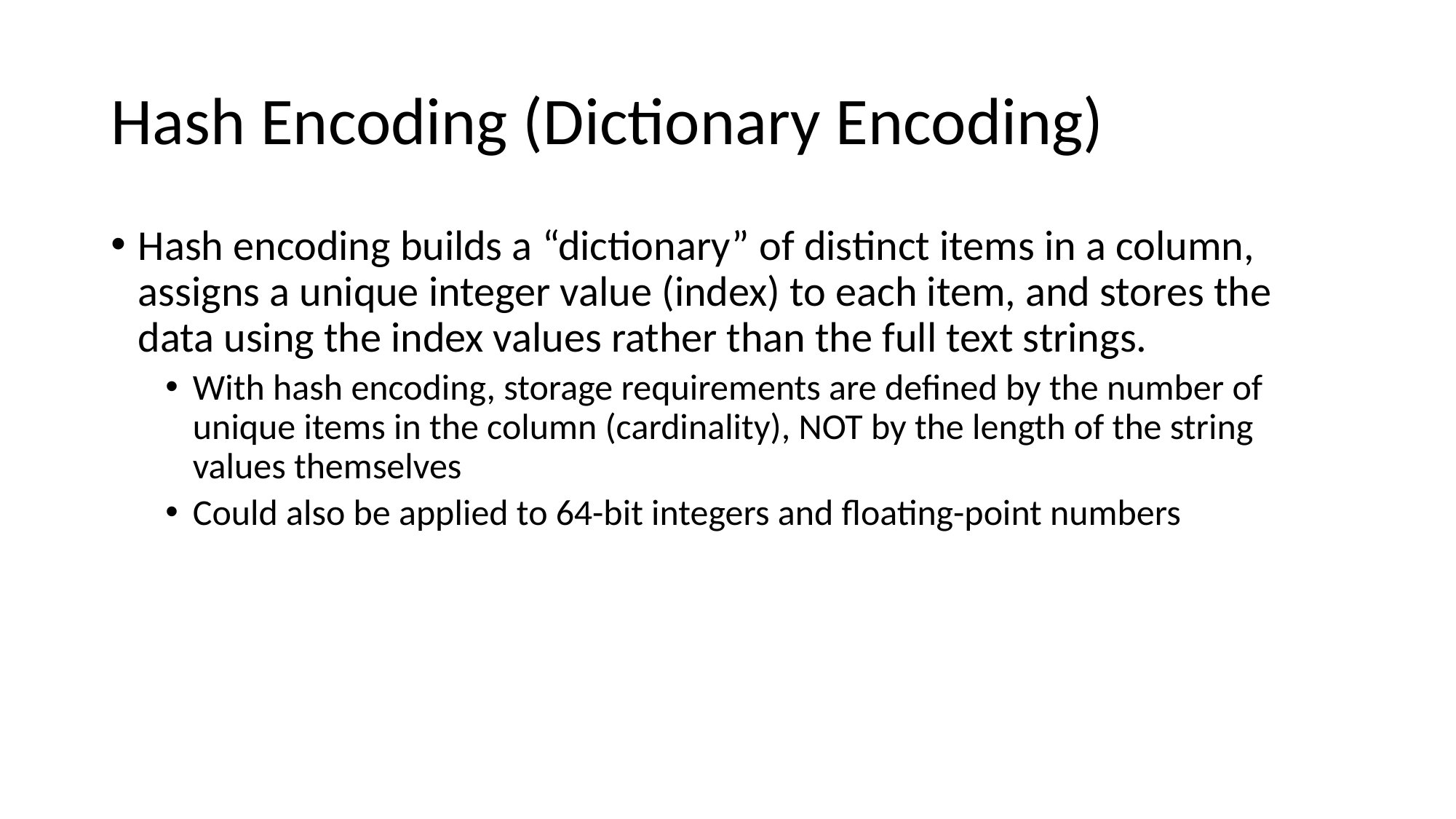

# Hash Encoding (Dictionary Encoding)
Hash encoding builds a “dictionary” of distinct items in a column, assigns a unique integer value (index) to each item, and stores the data using the index values rather than the full text strings.
With hash encoding, storage requirements are defined by the number of unique items in the column (cardinality), NOT by the length of the string values themselves
Could also be applied to 64-bit integers and floating-point numbers